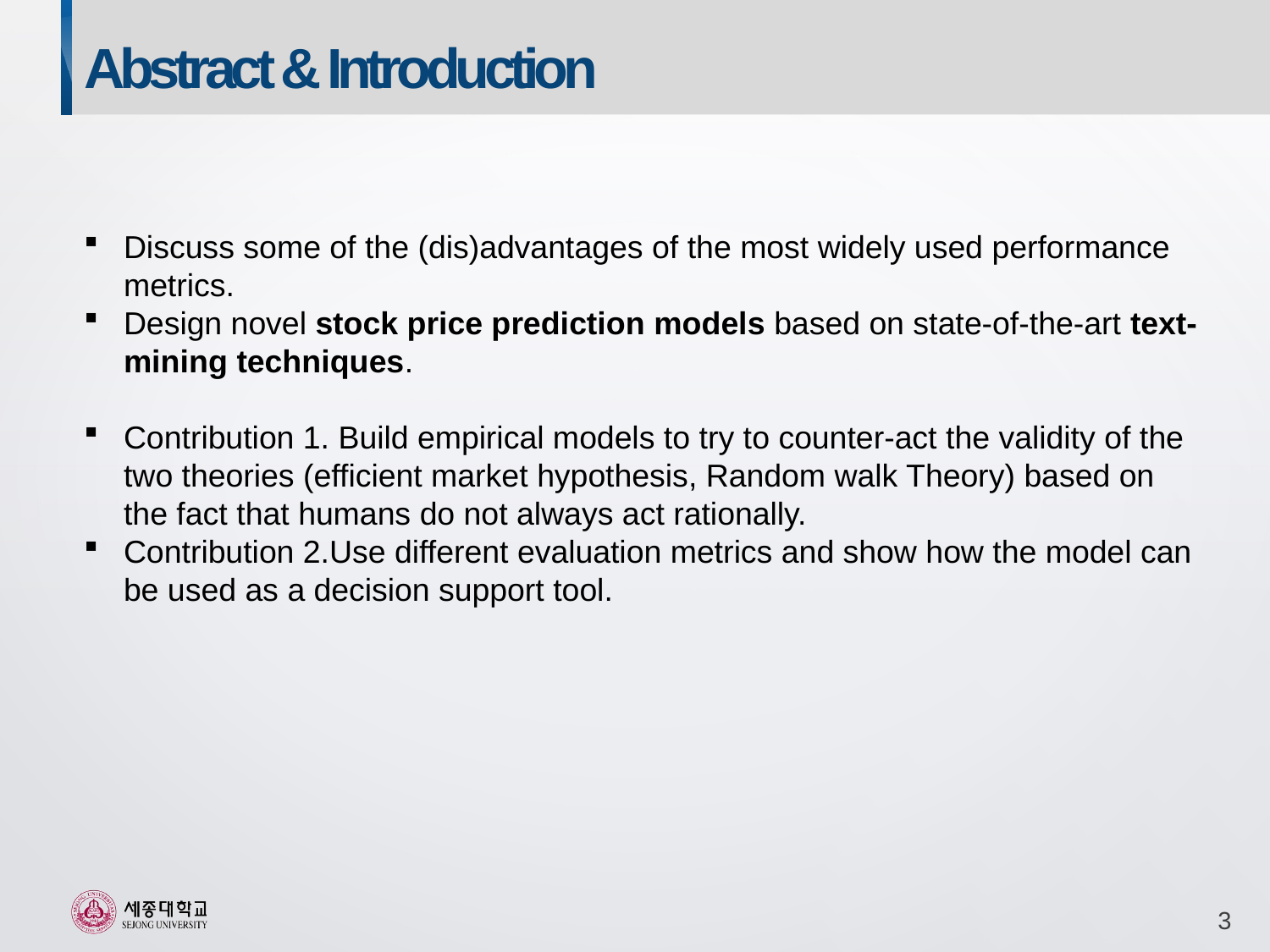

Abstract & Introduction
Discuss some of the (dis)advantages of the most widely used performance metrics.
Design novel stock price prediction models based on state-of-the-art text-mining techniques.

Contribution 1. Build empirical models to try to counter-act the validity of the two theories (efficient market hypothesis, Random walk Theory) based on the fact that humans do not always act rationally.
Contribution 2.Use different evaluation metrics and show how the model can be used as a decision support tool.